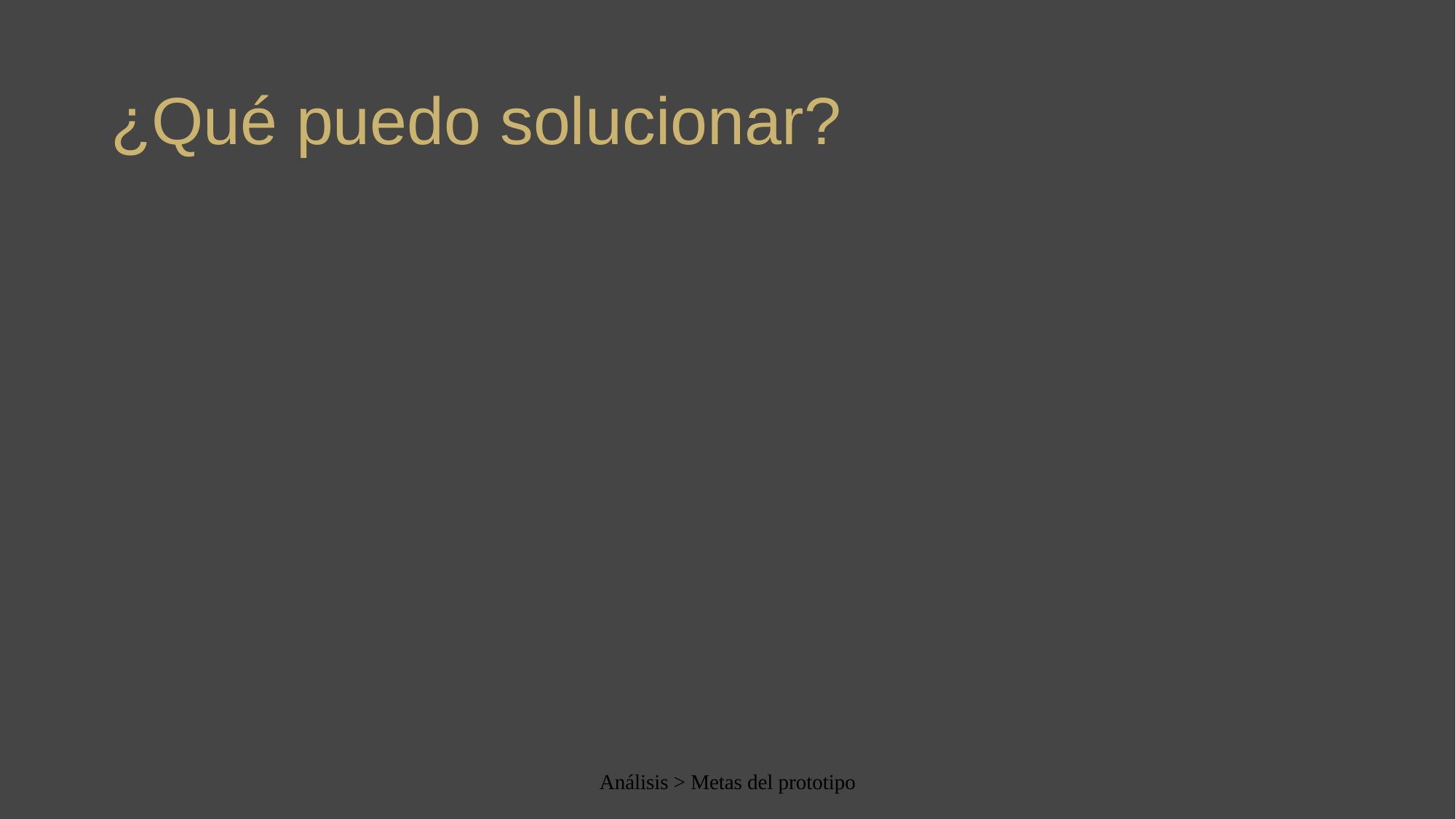

# ¿Qué puedo solucionar?

Análisis > Metas del prototipo